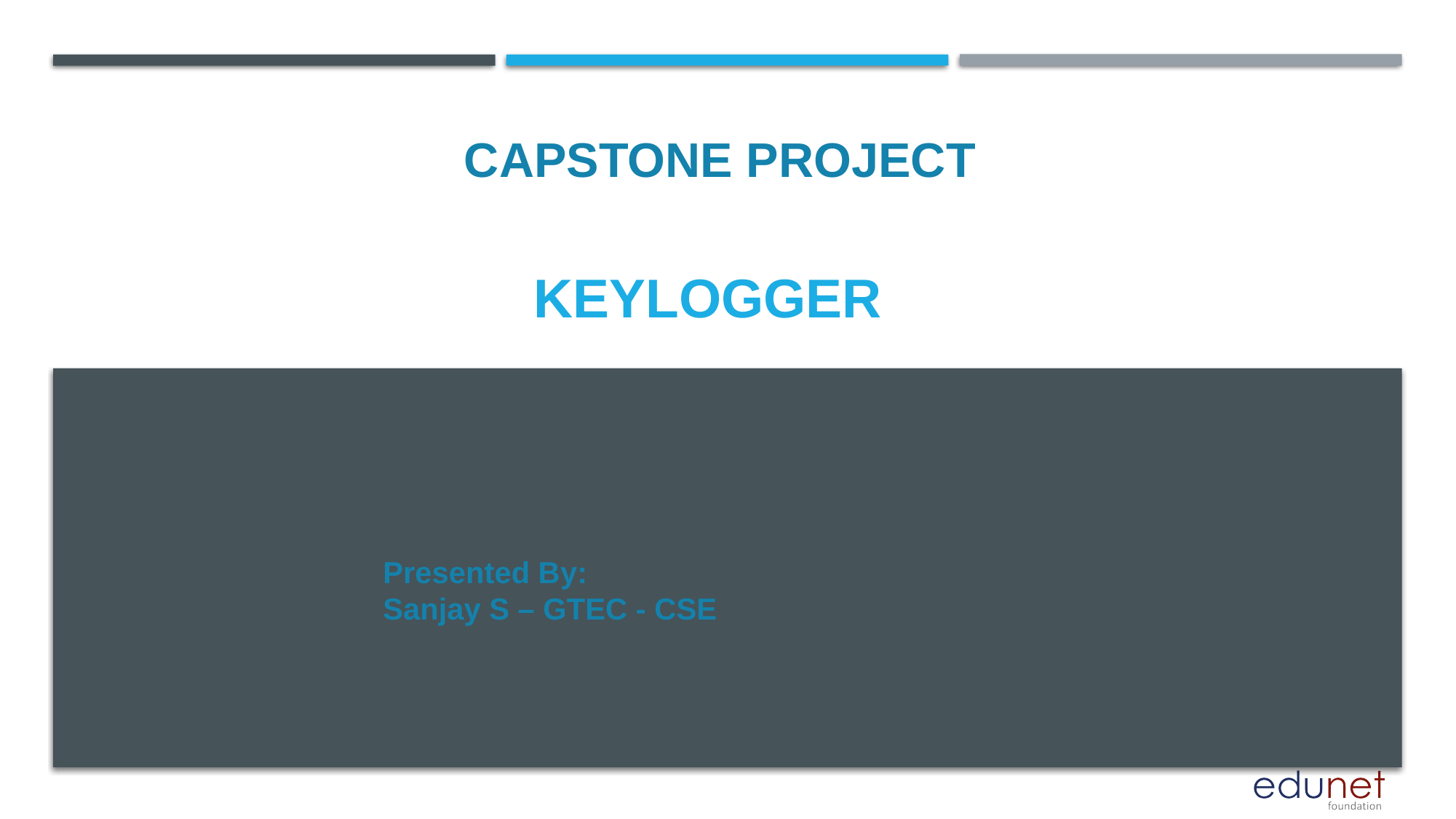

CAPSTONE PROJECT
# KEYLOGGER
Presented By:
Sanjay S – GTEC - CSE